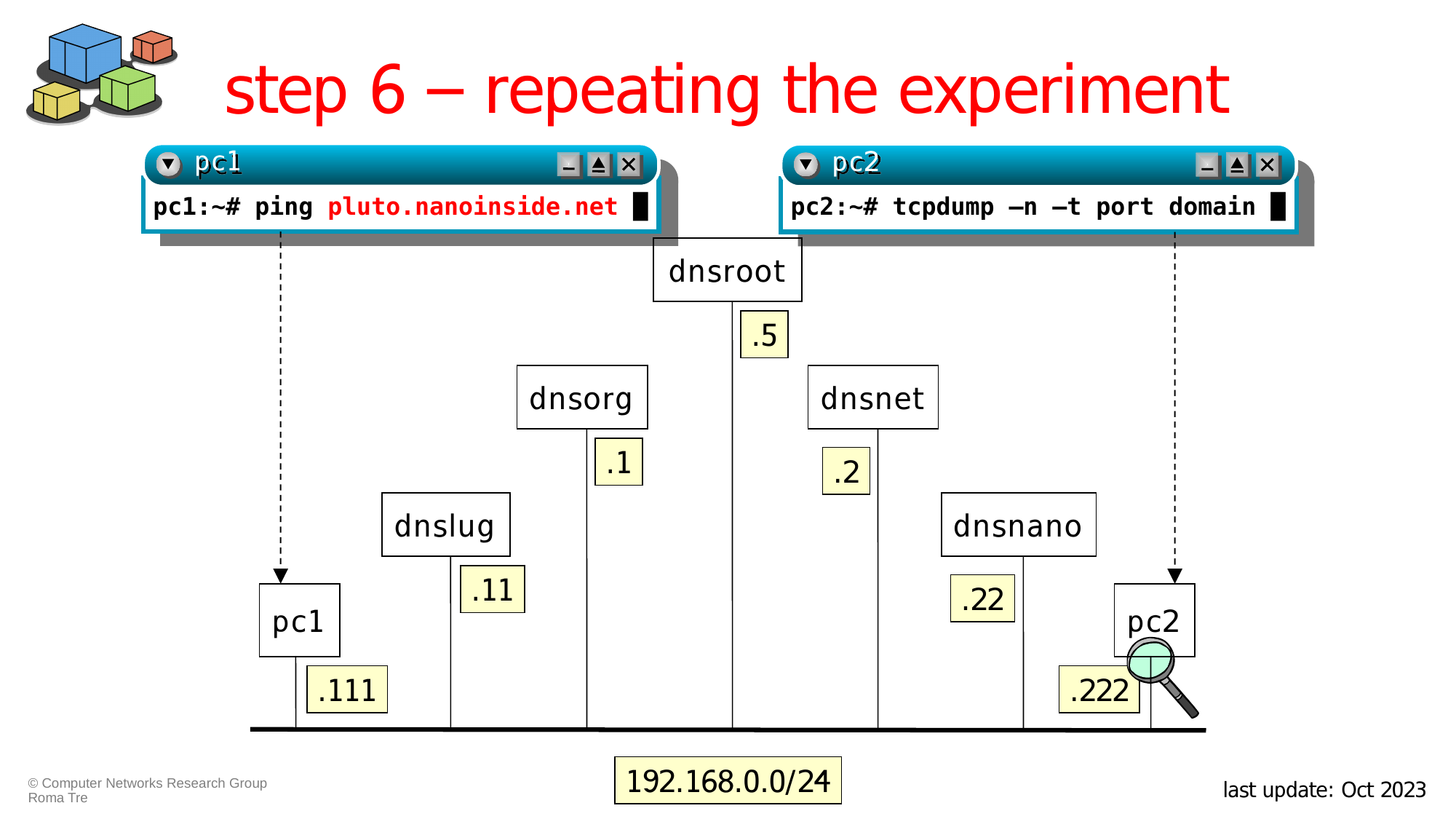

# step 6 – repeating the experiment

pc1

pc1:~# ping pluto.nanoinside.net █

pc2

pc2:~# tcpdump –n –t port domain █

dnsroot

.5
dnsorg
dnsnet

.1
.2
dnslug
dnsnano

.11
.22
pc1
pc2

.111
.222

192.168.0.0/24
kathara – [ lab: dns ]
kathara – [ lab: dns ]
last update: Oct 2023